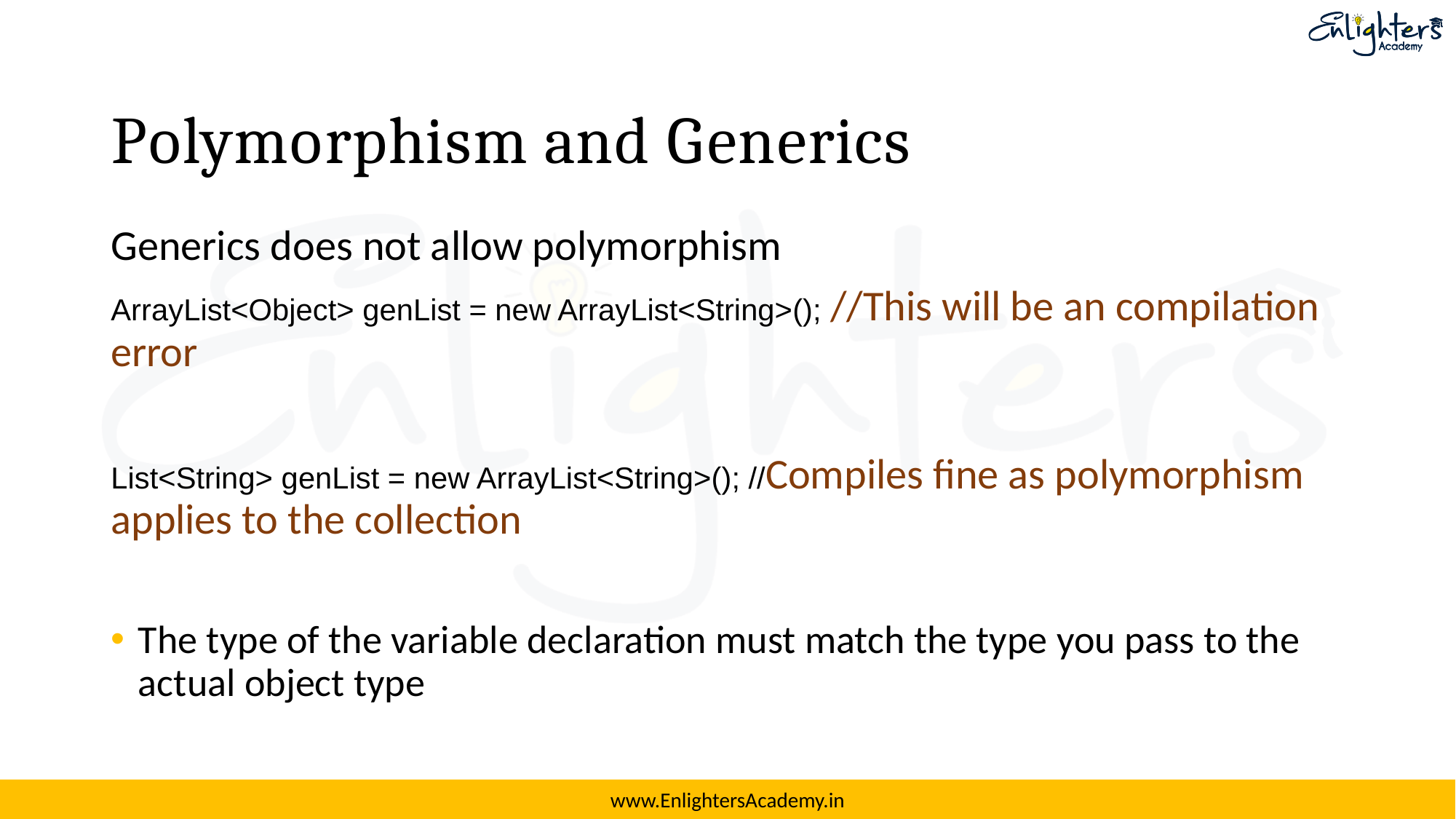

# Polymorphism and Generics
Generics does not allow polymorphism
ArrayList<Object> genList = new ArrayList<String>(); //This will be an compilation error

List<String> genList = new ArrayList<String>(); //Compiles fine as polymorphism applies to the collection

The type of the variable declaration must match the type you pass to the actual object type